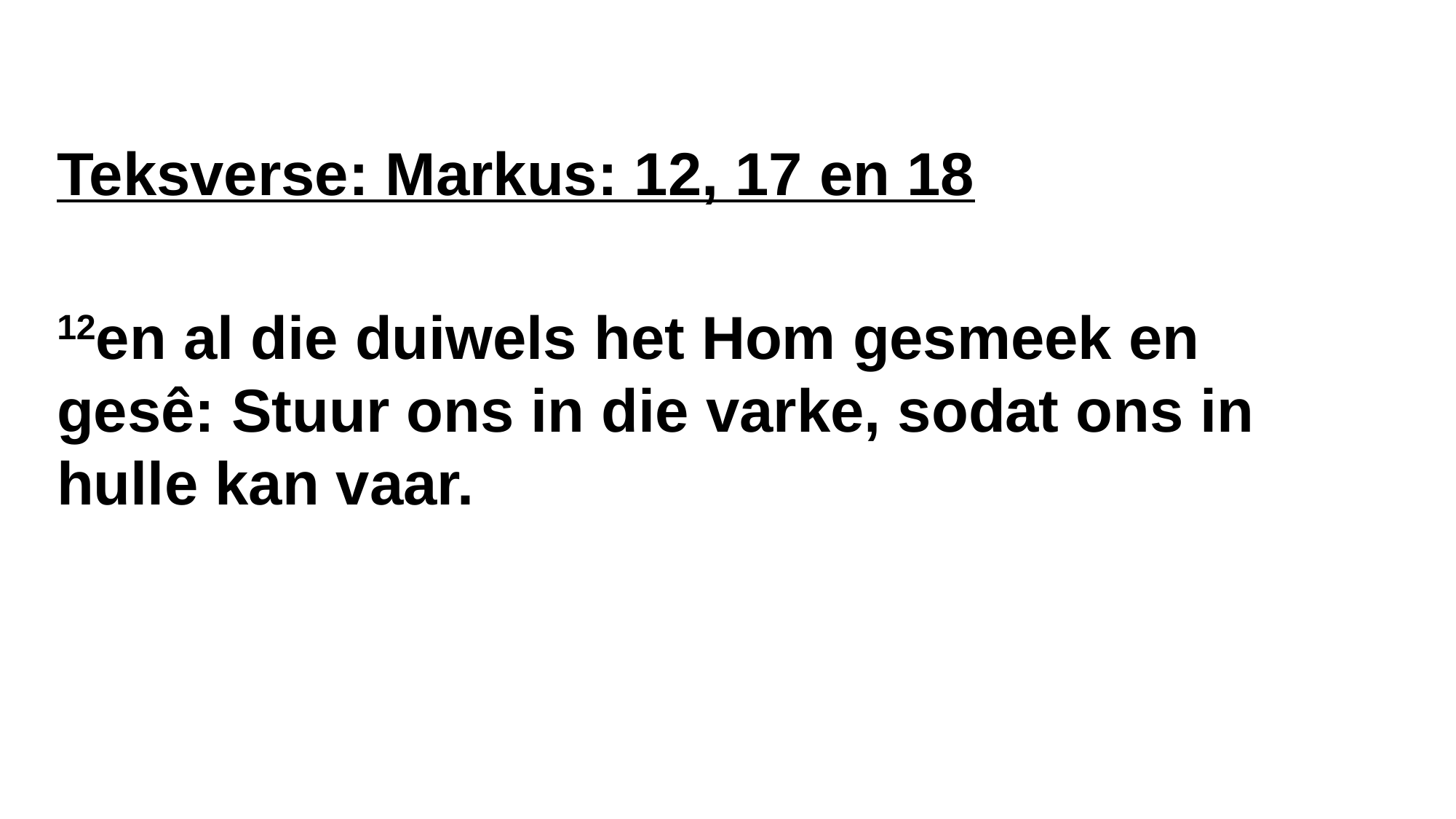

Teksverse: Markus: 12, 17 en 18

12en al die duiwels het Hom gesmeek en gesê: Stuur ons in die varke, sodat ons in hulle kan vaar.